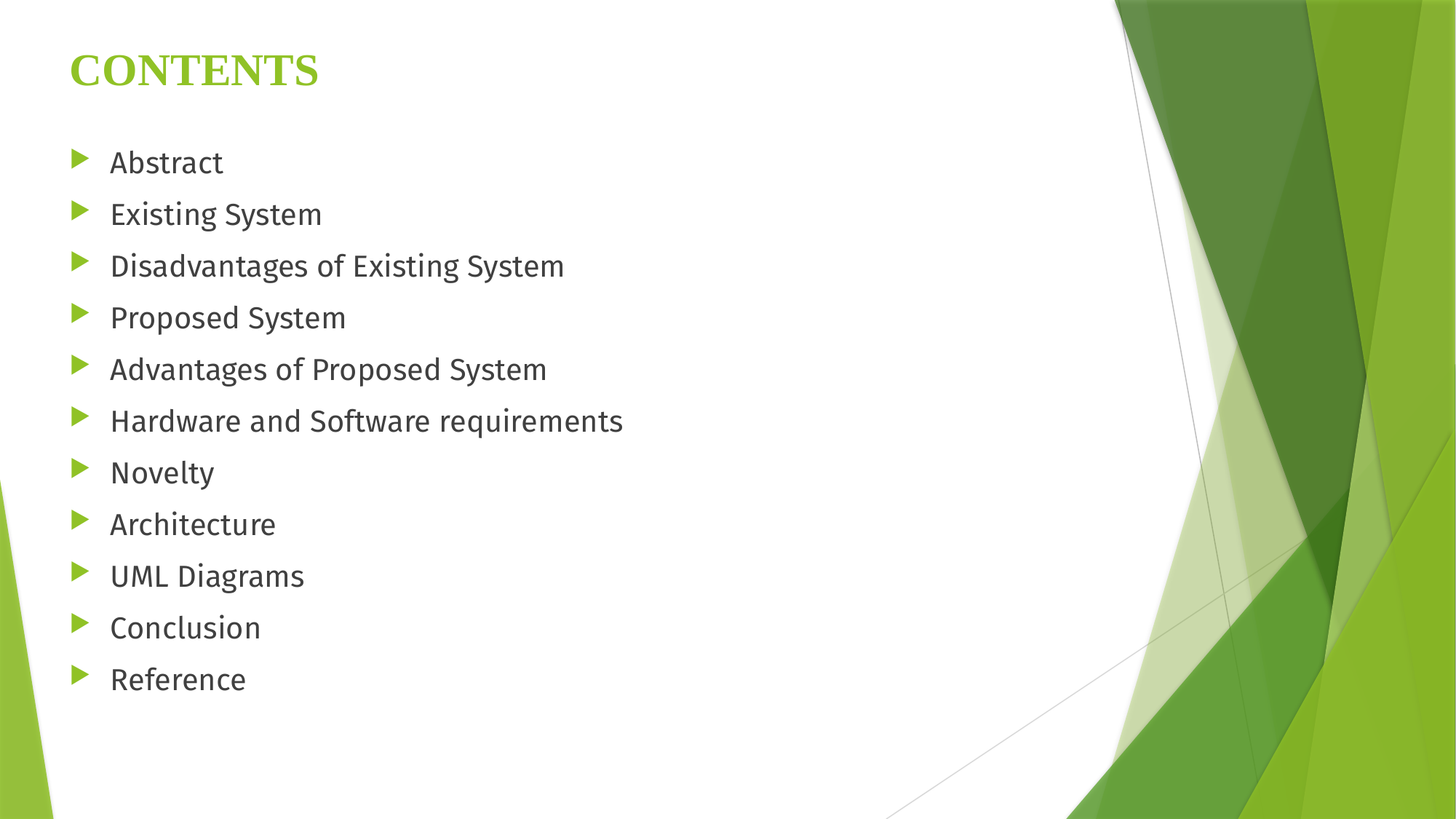

# CONTENTS
Abstract
Existing System
Disadvantages of Existing System
Proposed System
Advantages of Proposed System
Hardware and Software requirements
Novelty
Architecture
UML Diagrams
Conclusion
Reference